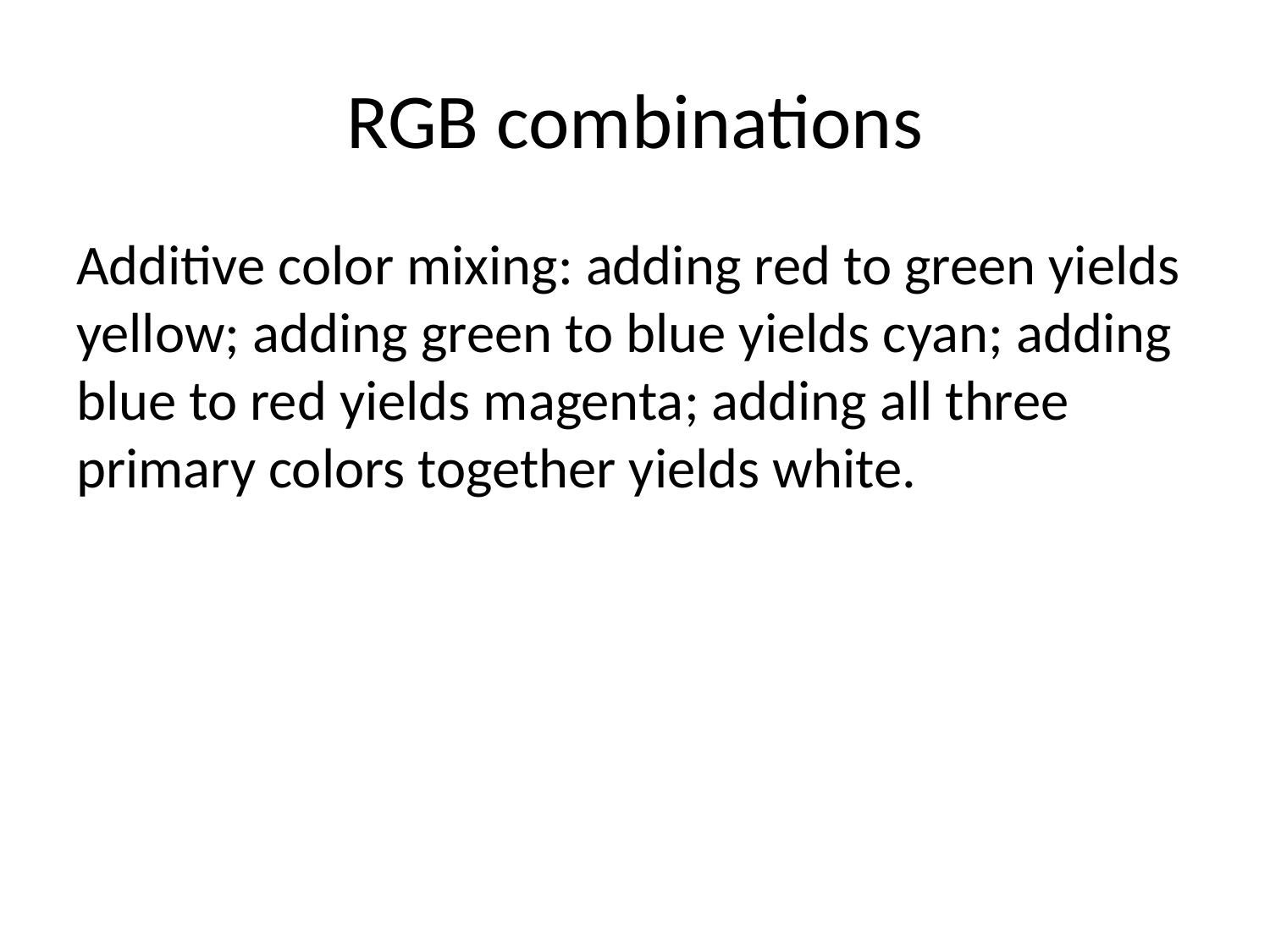

# RGB combinations
Additive color mixing: adding red to green yields yellow; adding green to blue yields cyan; adding blue to red yields magenta; adding all three primary colors together yields white.